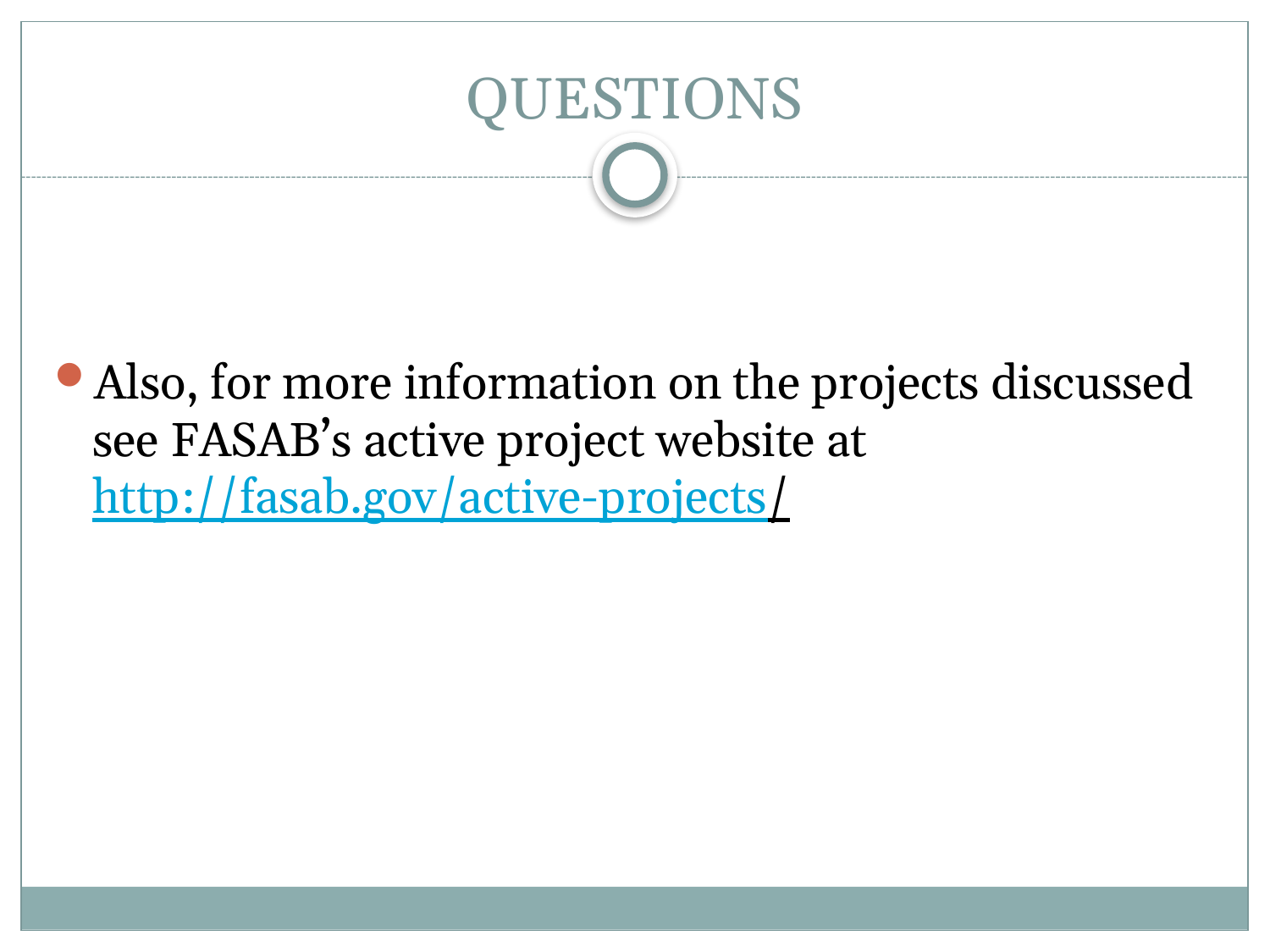

# QUESTIONS

Also, for more information on the projects discussed see FASAB’s active project website at http://fasab.gov/active-projects/